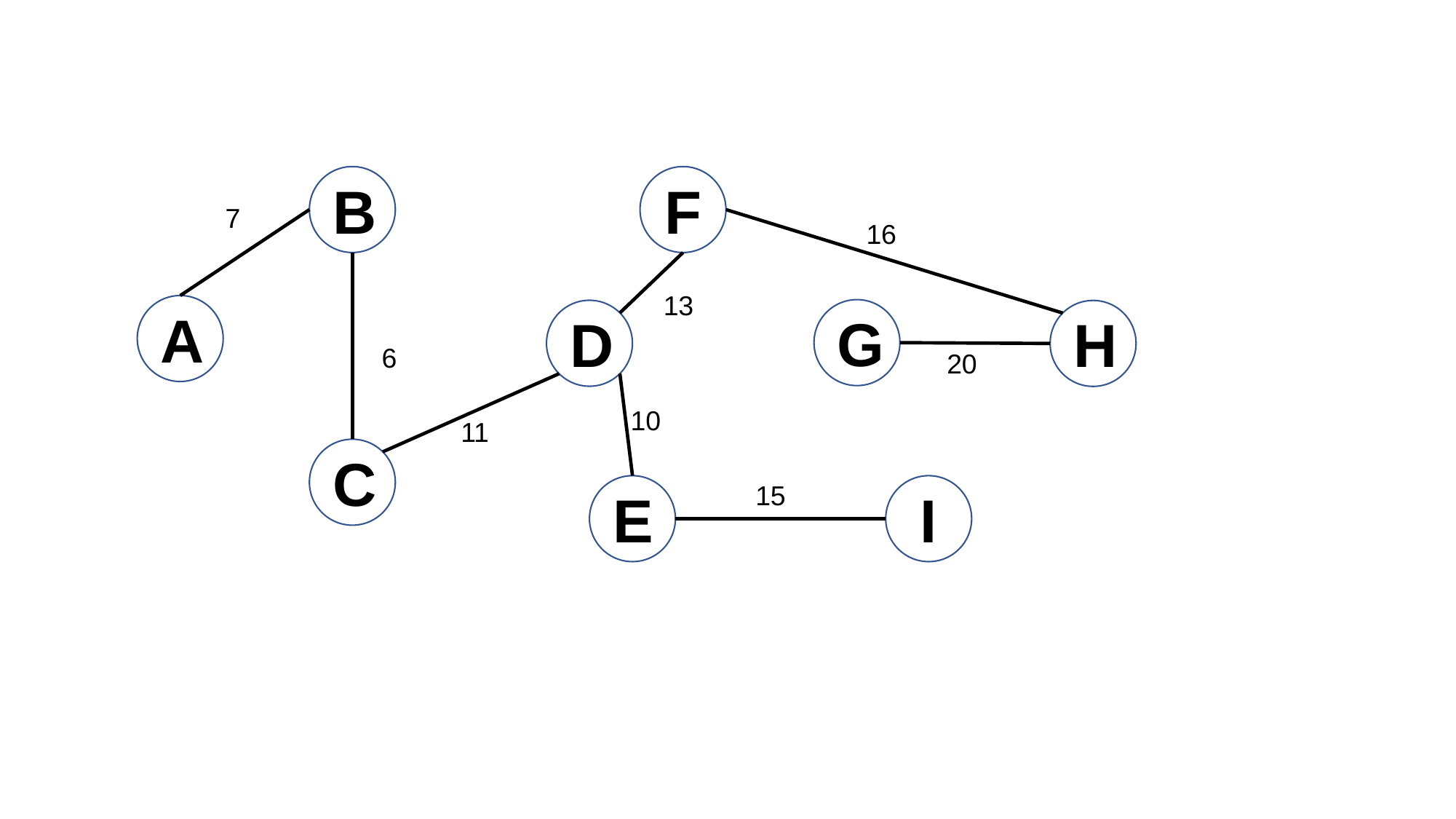

B
F
7
16
13
A
G
D
H
6
20
10
11
C
15
E
I